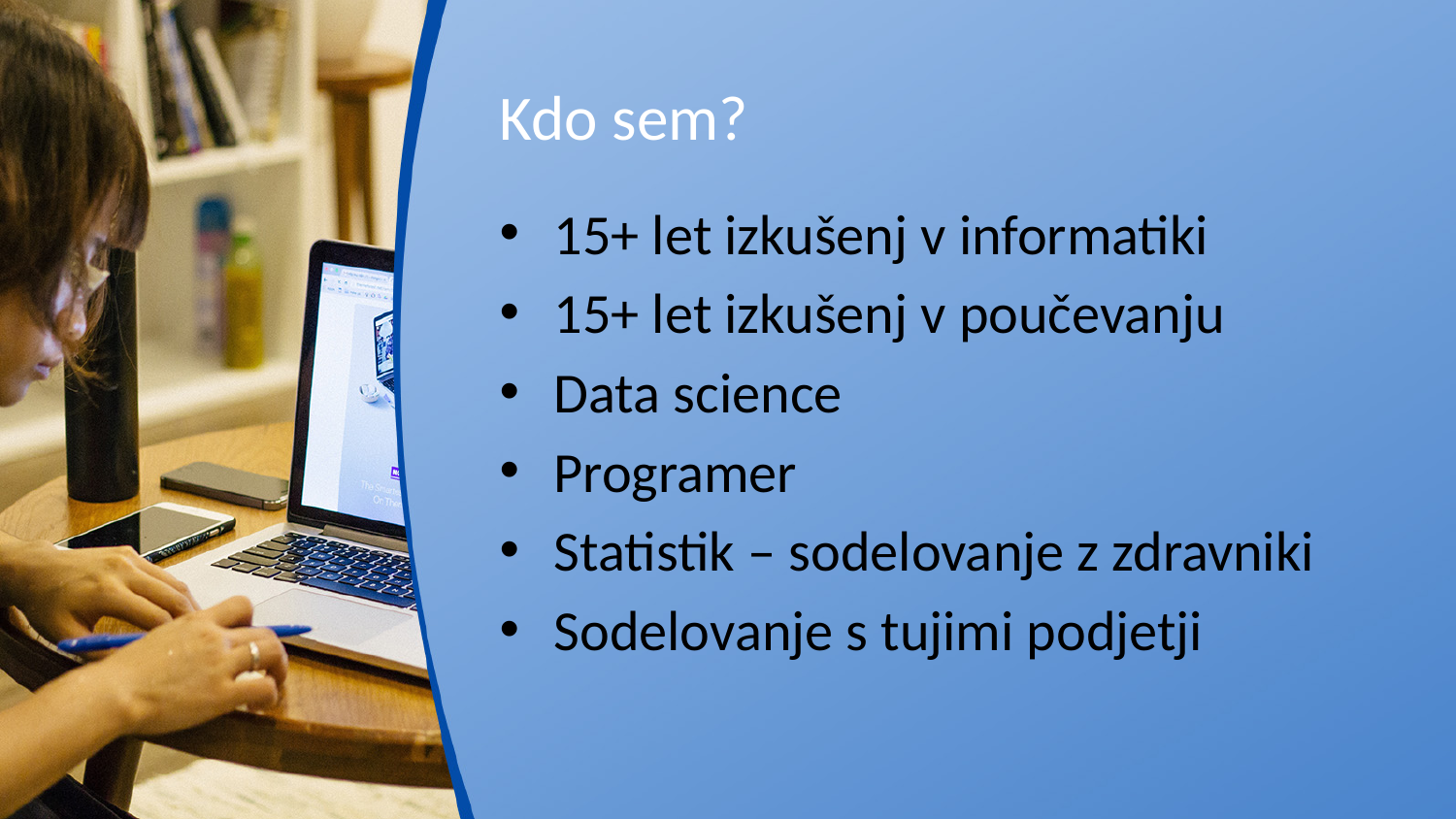

# Kdo sem?
15+ let izkušenj v informatiki
15+ let izkušenj v poučevanju
Data science
Programer
Statistik – sodelovanje z zdravniki
Sodelovanje s tujimi podjetji